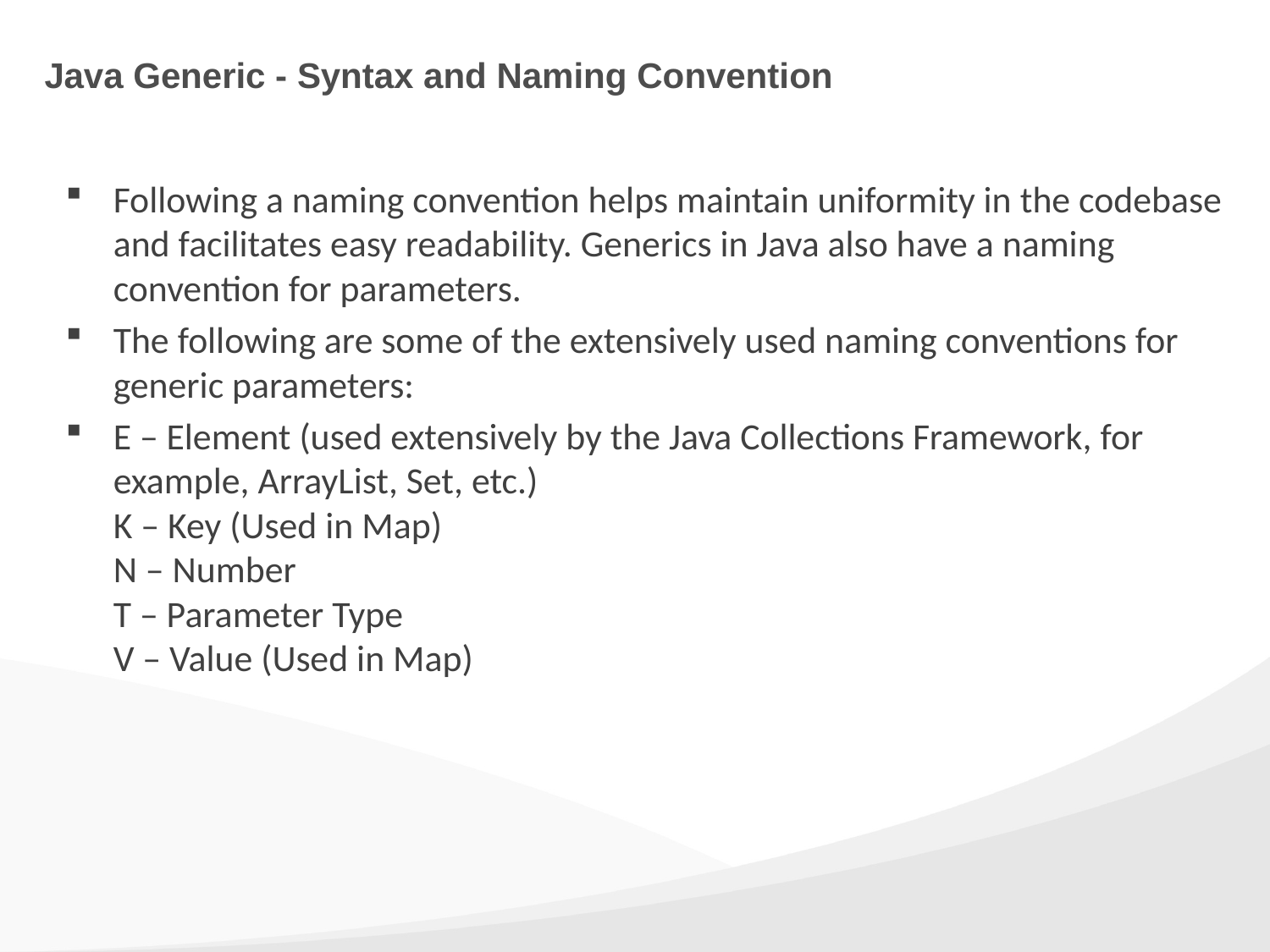

# Java Generic - Syntax and Naming Convention
Following a naming convention helps maintain uniformity in the codebase and facilitates easy readability. Generics in Java also have a naming convention for parameters.
The following are some of the extensively used naming conventions for generic parameters:
E – Element (used extensively by the Java Collections Framework, for example, ArrayList, Set, etc.)
K – Key (Used in Map)
N – Number
T – Parameter Type
V – Value (Used in Map)